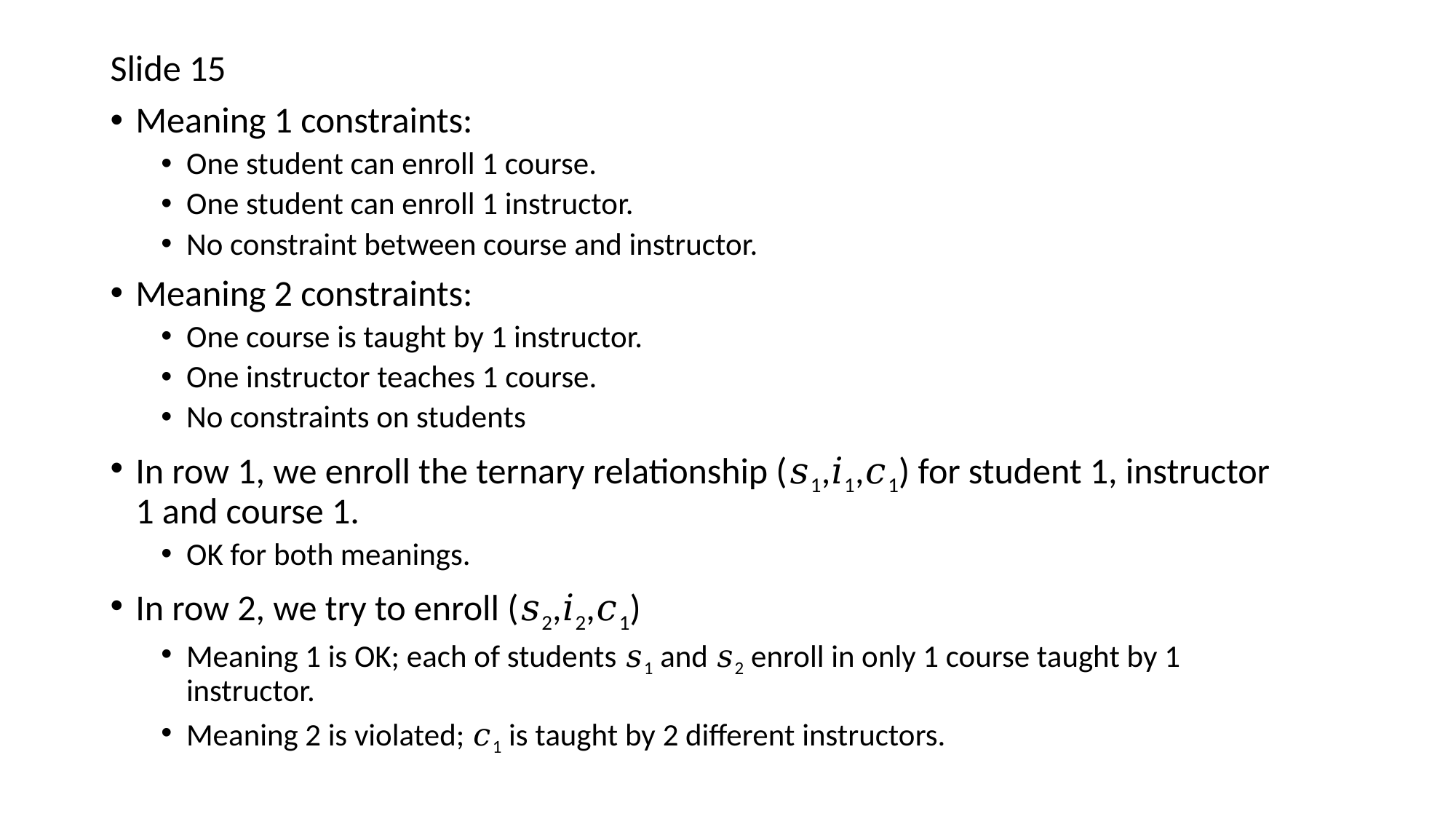

Slide 15
Meaning 1 constraints:
One student can enroll 1 course.
One student can enroll 1 instructor.
No constraint between course and instructor.
Meaning 2 constraints:
One course is taught by 1 instructor.
One instructor teaches 1 course.
No constraints on students
In row 1, we enroll the ternary relationship (𝑠1,𝑖1,𝑐1) for student 1, instructor 1 and course 1.
OK for both meanings.
In row 2, we try to enroll (𝑠2,𝑖2,𝑐1)
Meaning 1 is OK; each of students 𝑠1 and 𝑠2 enroll in only 1 course taught by 1 instructor.
Meaning 2 is violated; 𝑐1 is taught by 2 different instructors.